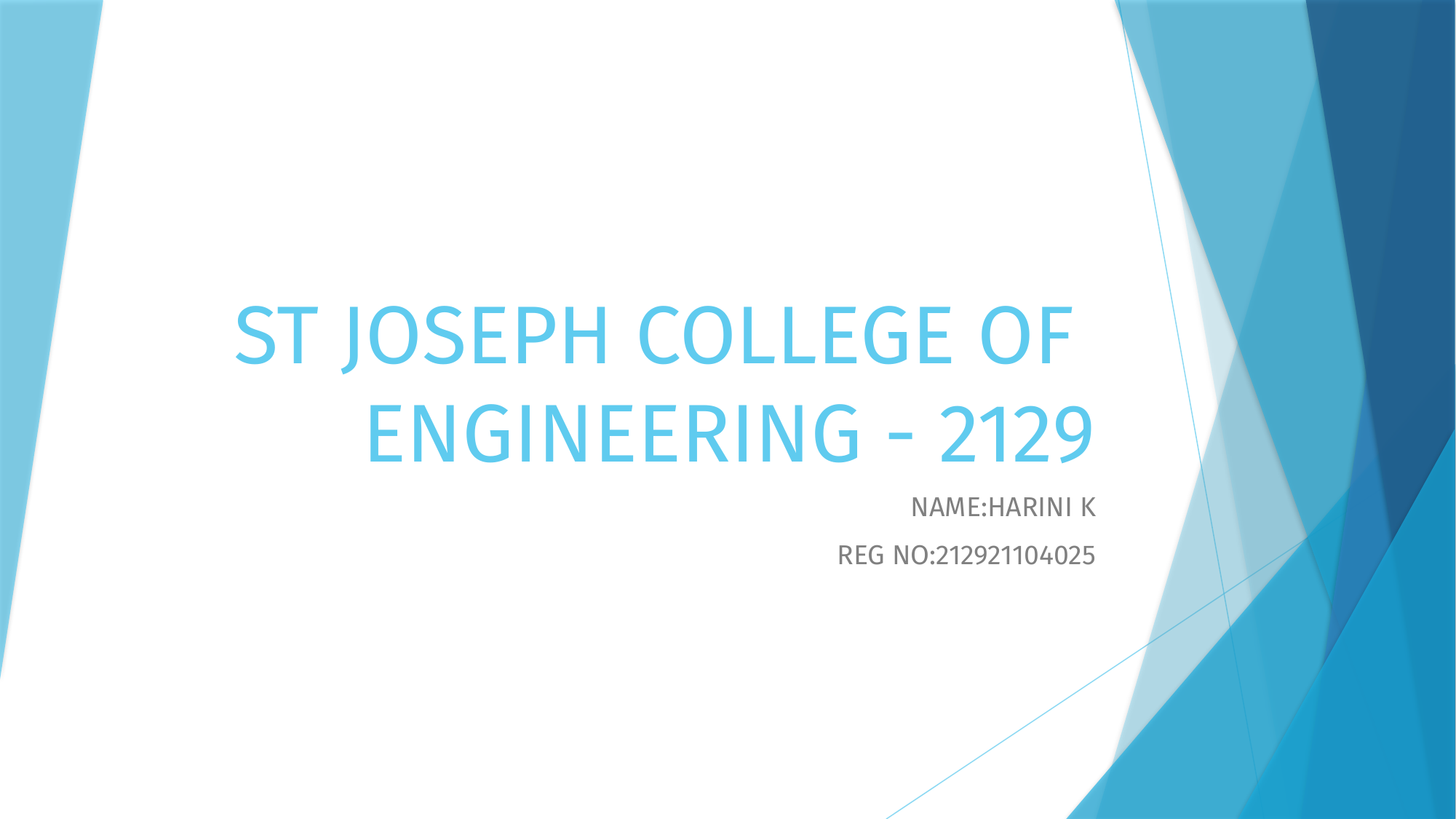

# ST JOSEPH COLLEGE OF  ENGINEERING - 2129
NAME:HARINI K
REG NO:212921104025